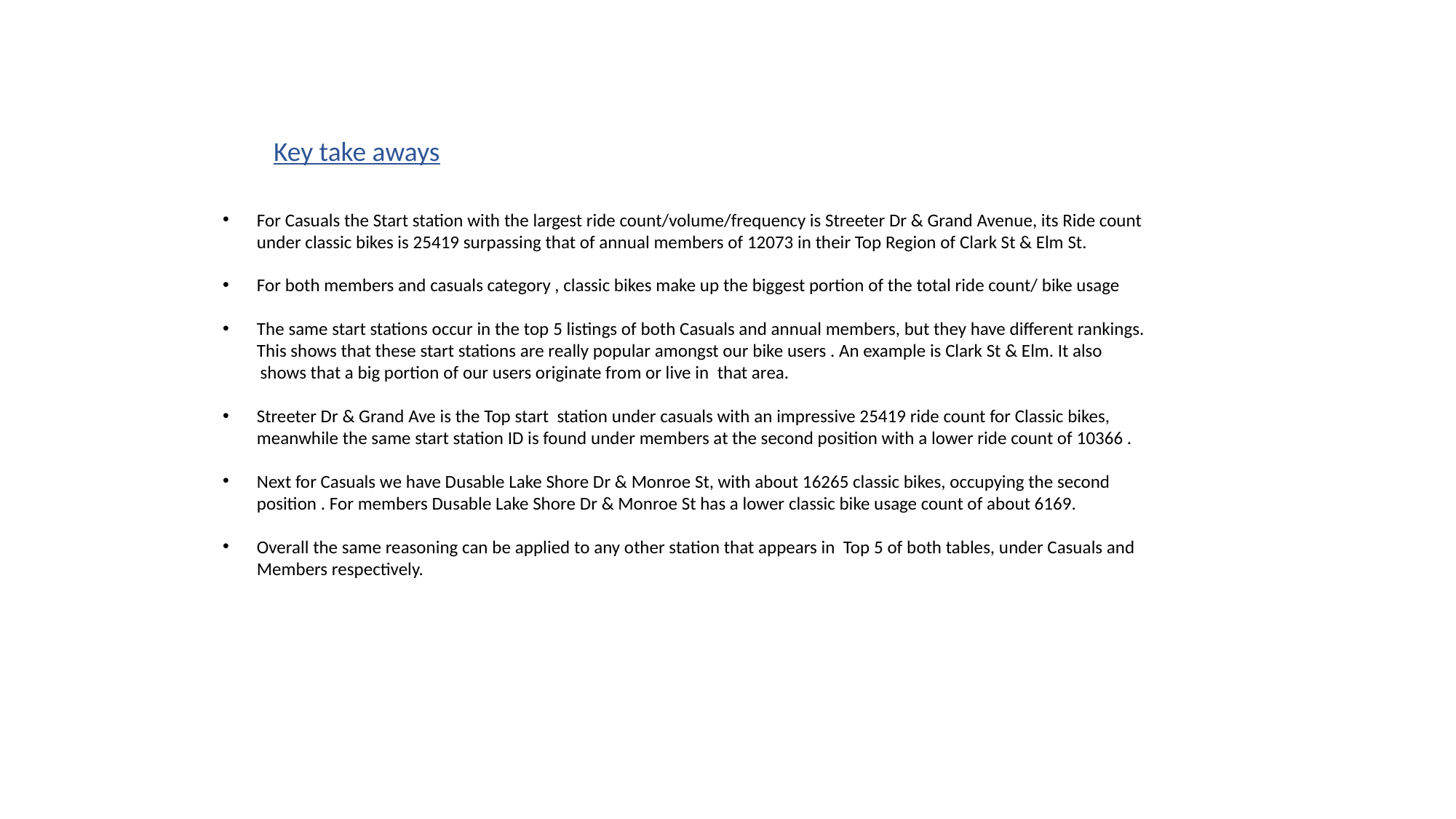

Key take aways
For Casuals the Start station with the largest ride count/volume/frequency is Streeter Dr & Grand Avenue, its Ride count under classic bikes is 25419 surpassing that of annual members of 12073 in their Top Region of Clark St & Elm St.

For both members and casuals category , classic bikes make up the biggest portion of the total ride count/ bike usage

The same start stations occur in the top 5 listings of both Casuals and annual members, but they have different rankings. This shows that these start stations are really popular amongst our bike users . An example is Clark St & Elm. It also
         shows that a big portion of our users originate from or live in  that area.

Streeter Dr & Grand Ave is the Top start  station under casuals with an impressive 25419 ride count for Classic bikes, meanwhile the same start station ID is found under members at the second position with a lower ride count of 10366 .

Next for Casuals we have Dusable Lake Shore Dr & Monroe St, with about 16265 classic bikes, occupying the second position . For members Dusable Lake Shore Dr & Monroe St has a lower classic bike usage count of about 6169.

Overall the same reasoning can be applied to any other station that appears in  Top 5 of both tables, under Casuals and Members respectively.